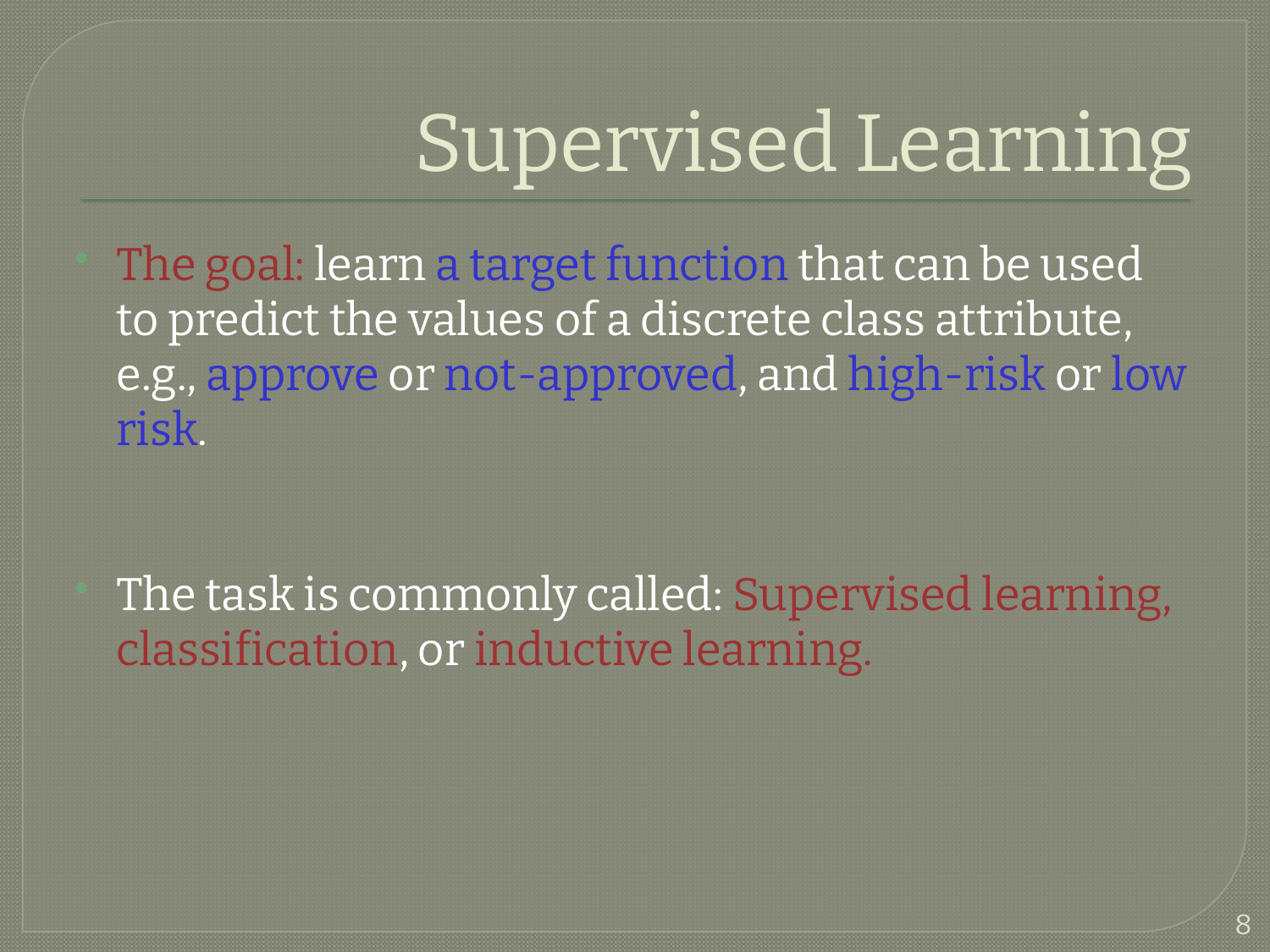

# Supervised Learning
The goal: learn a target function that can be used to predict the values of a discrete class attribute, e.g., approve or not-approved, and high-risk or low risk.

The task is commonly called: Supervised learning, classification, or inductive learning.
8